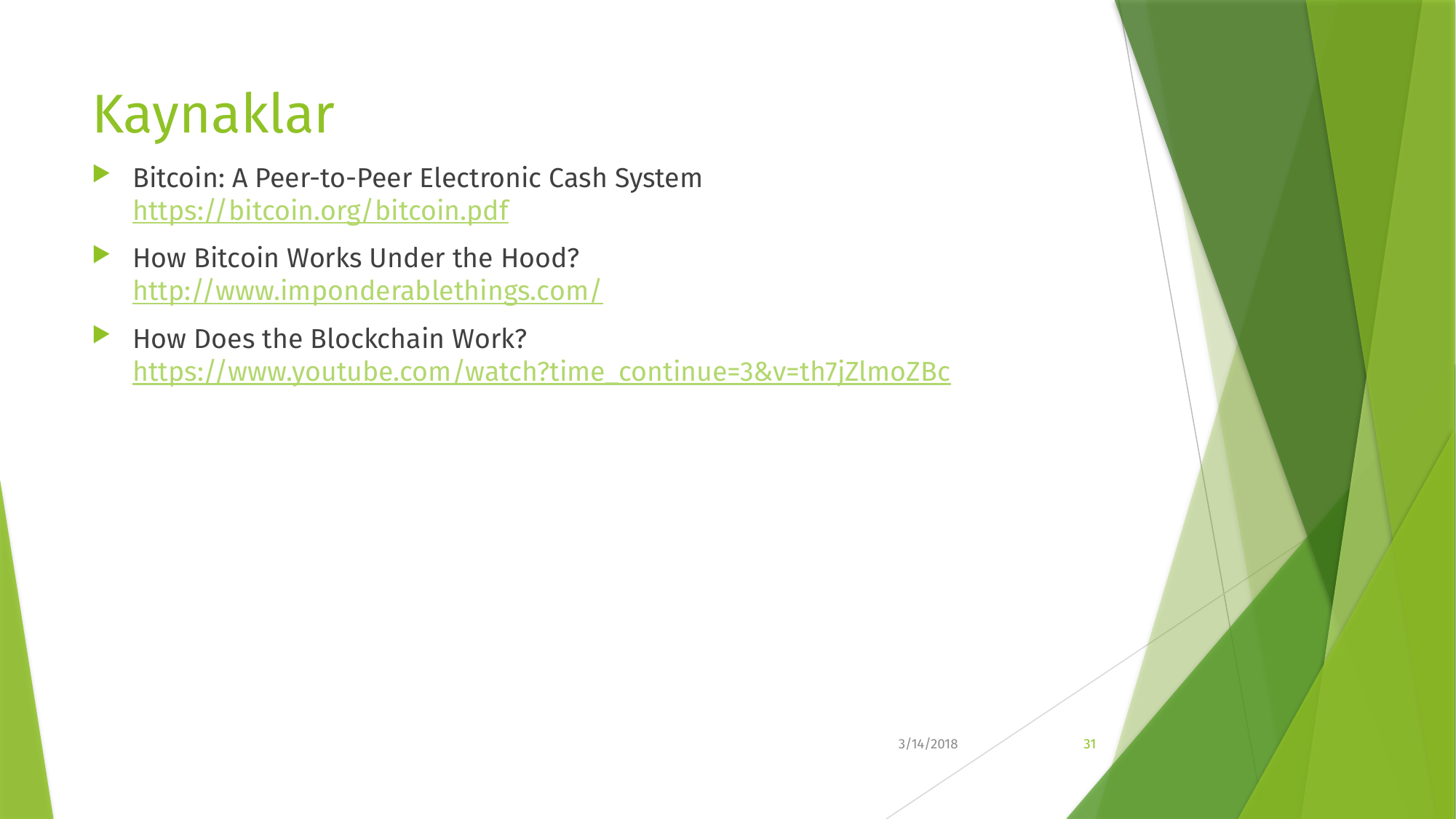

# Kaynaklar
Bitcoin: A Peer-to-Peer Electronic Cash System
https://bitcoin.org/bitcoin.pdf
How Bitcoin Works Under the Hood?
http://www.imponderablethings.com/
How Does the Blockchain Work?
https://www.youtube.com/watch?time_continue=3&v=th7jZlmoZBc
3/14/2018
31